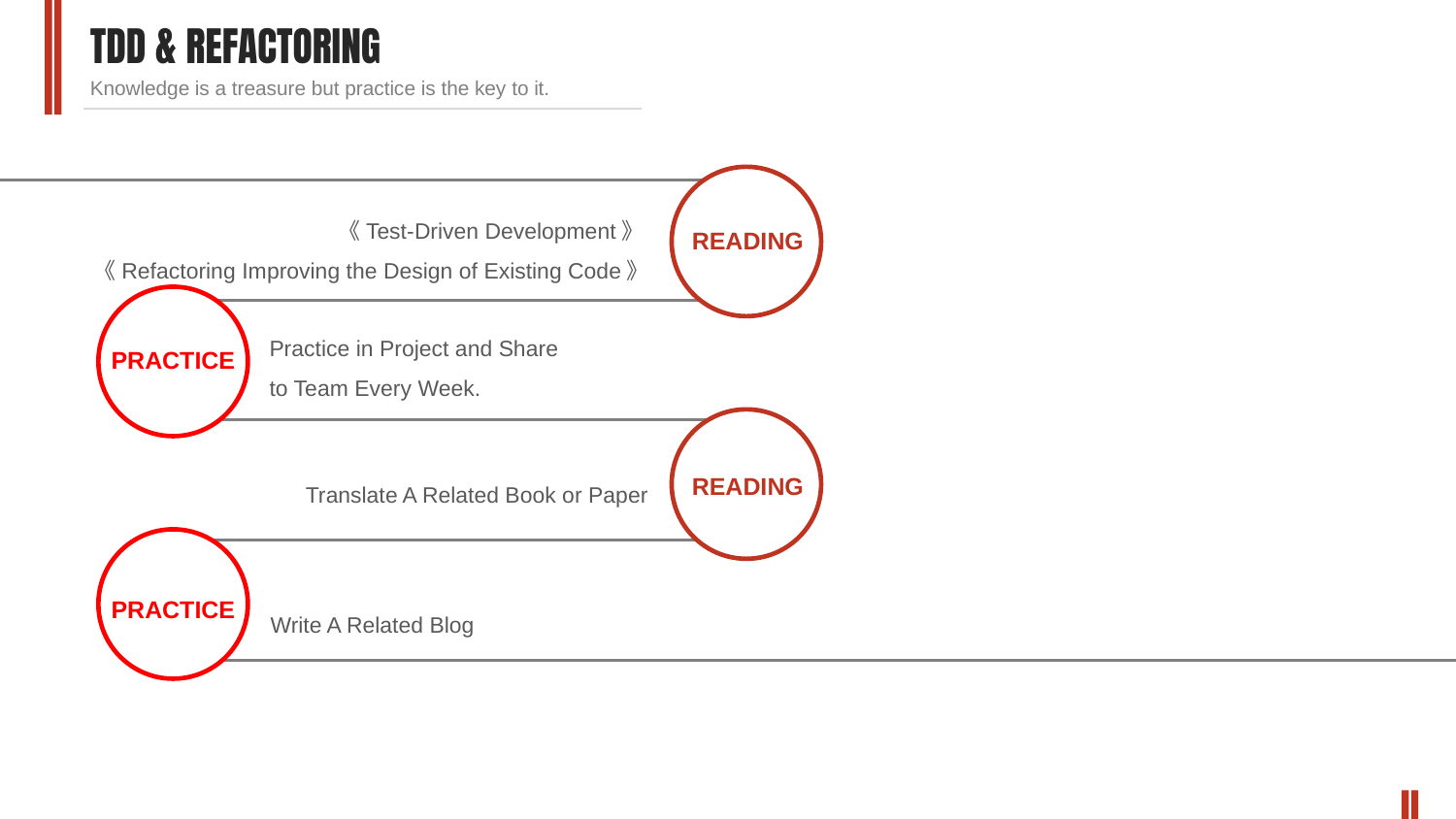

TDD & REFACTORING
Knowledge is a treasure but practice is the key to it.

《Test-Driven Development》
《Refactoring Improving the Design of Existing Code》
READING

Practice in Project and Share to Team Every Week.
PRACTICE

Translate A Related Book or Paper
READING

PRACTICE
Write A Related Blog